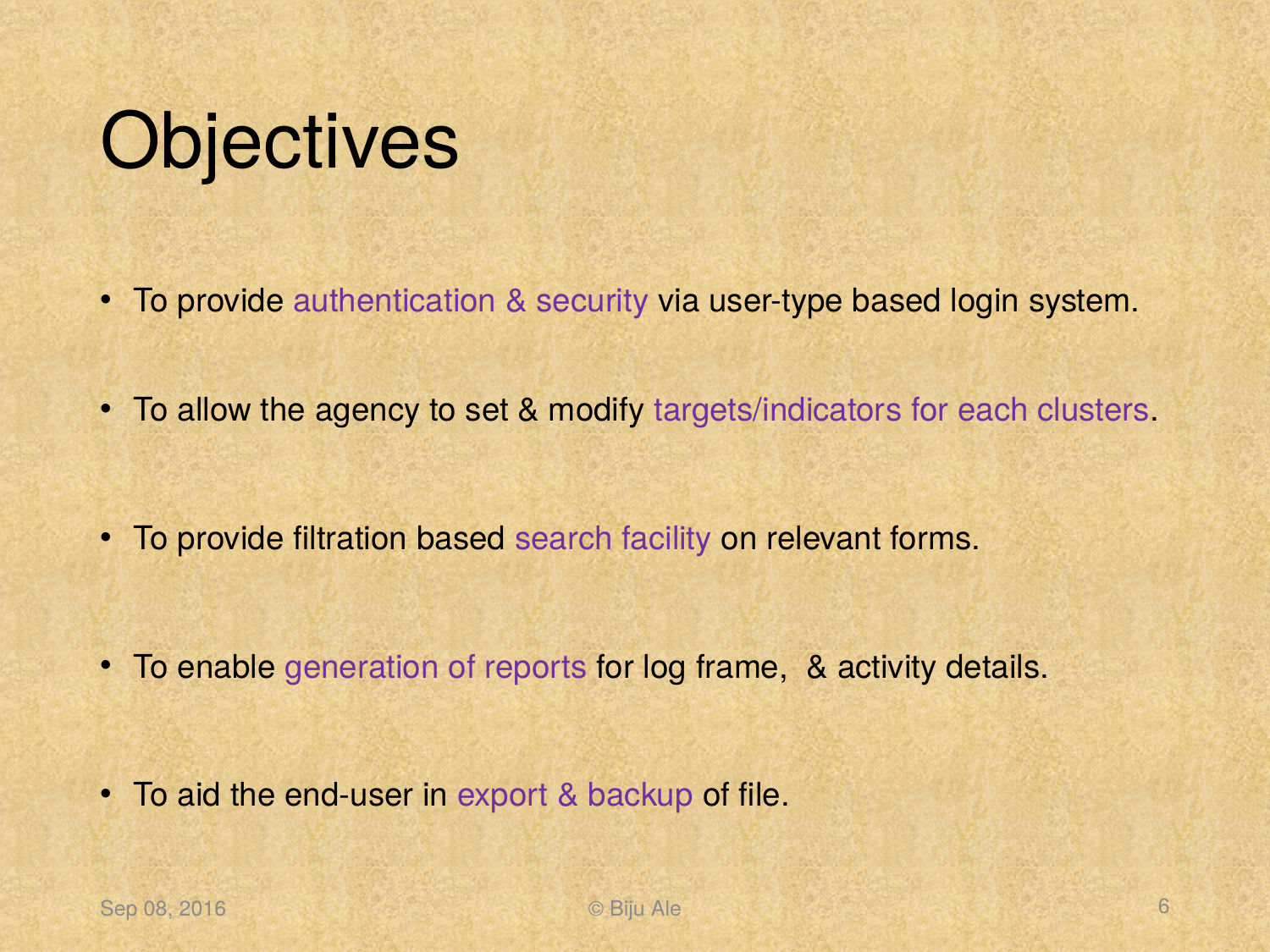

# Objectives
To provide authentication & security via user-type based login system.
To allow the agency to set & modify targets/indicators for each clusters.
To provide filtration based search facility on relevant forms.
To enable generation of reports for log frame,  & activity details.
To aid the end-user in export & backup of file.
Sep 08, 2016
© Biju Ale
6